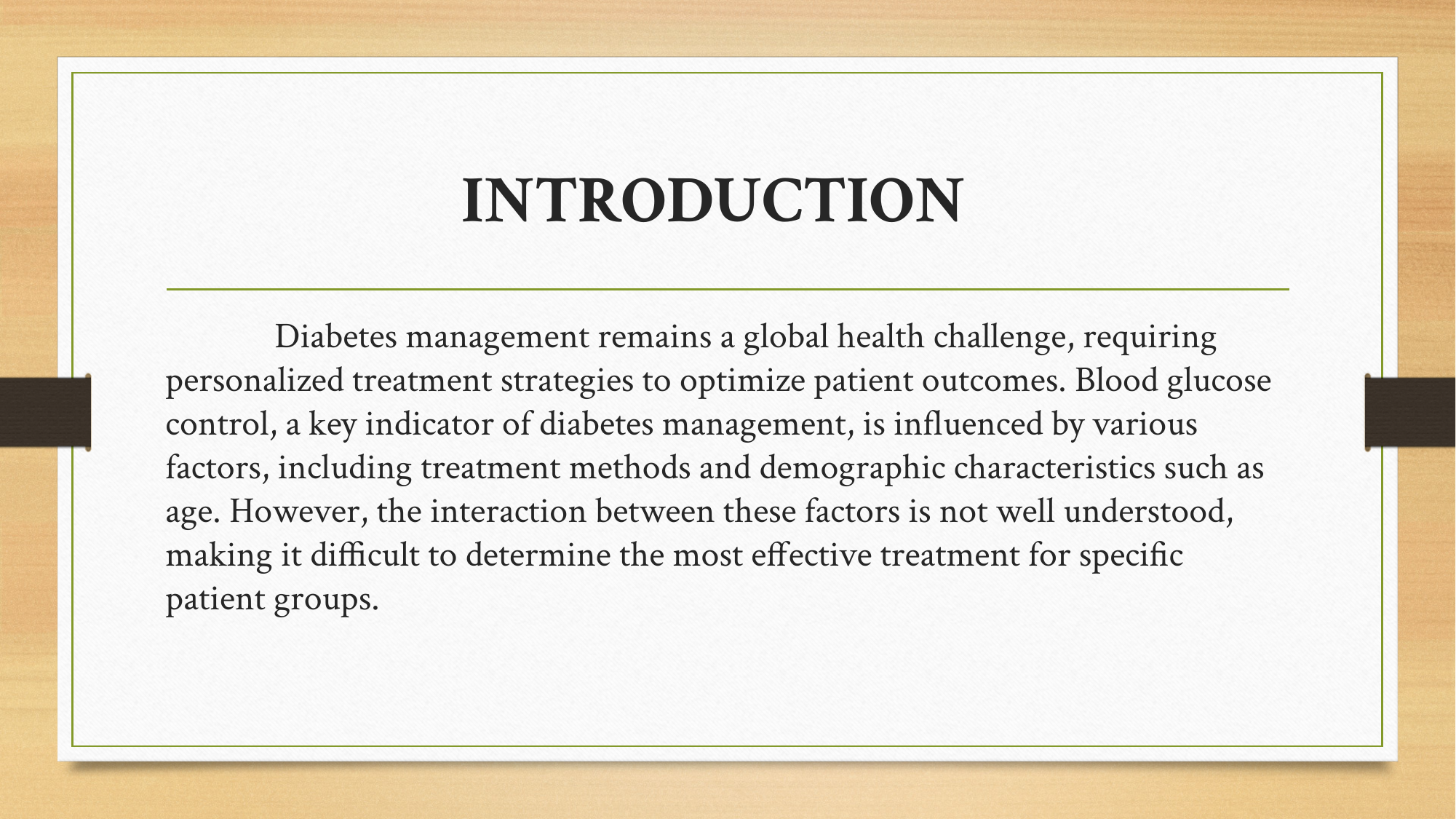

# INTRODUCTION
	Diabetes management remains a global health challenge, requiring personalized treatment strategies to optimize patient outcomes. Blood glucose control, a key indicator of diabetes management, is influenced by various factors, including treatment methods and demographic characteristics such as age. However, the interaction between these factors is not well understood, making it difficult to determine the most effective treatment for specific patient groups.